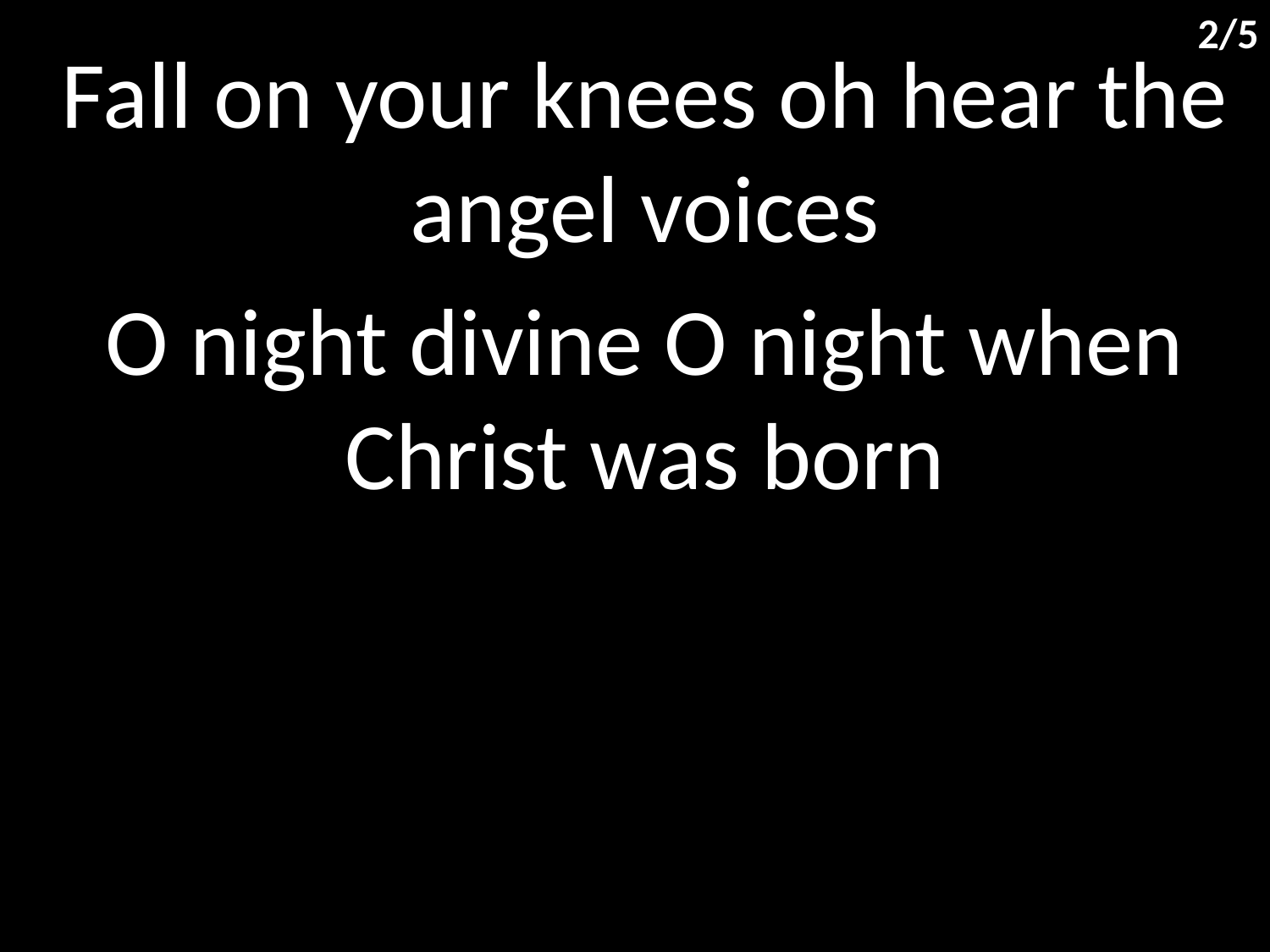

2/5
Fall on your knees oh hear the angel voices
O night divine O night when Christ was born